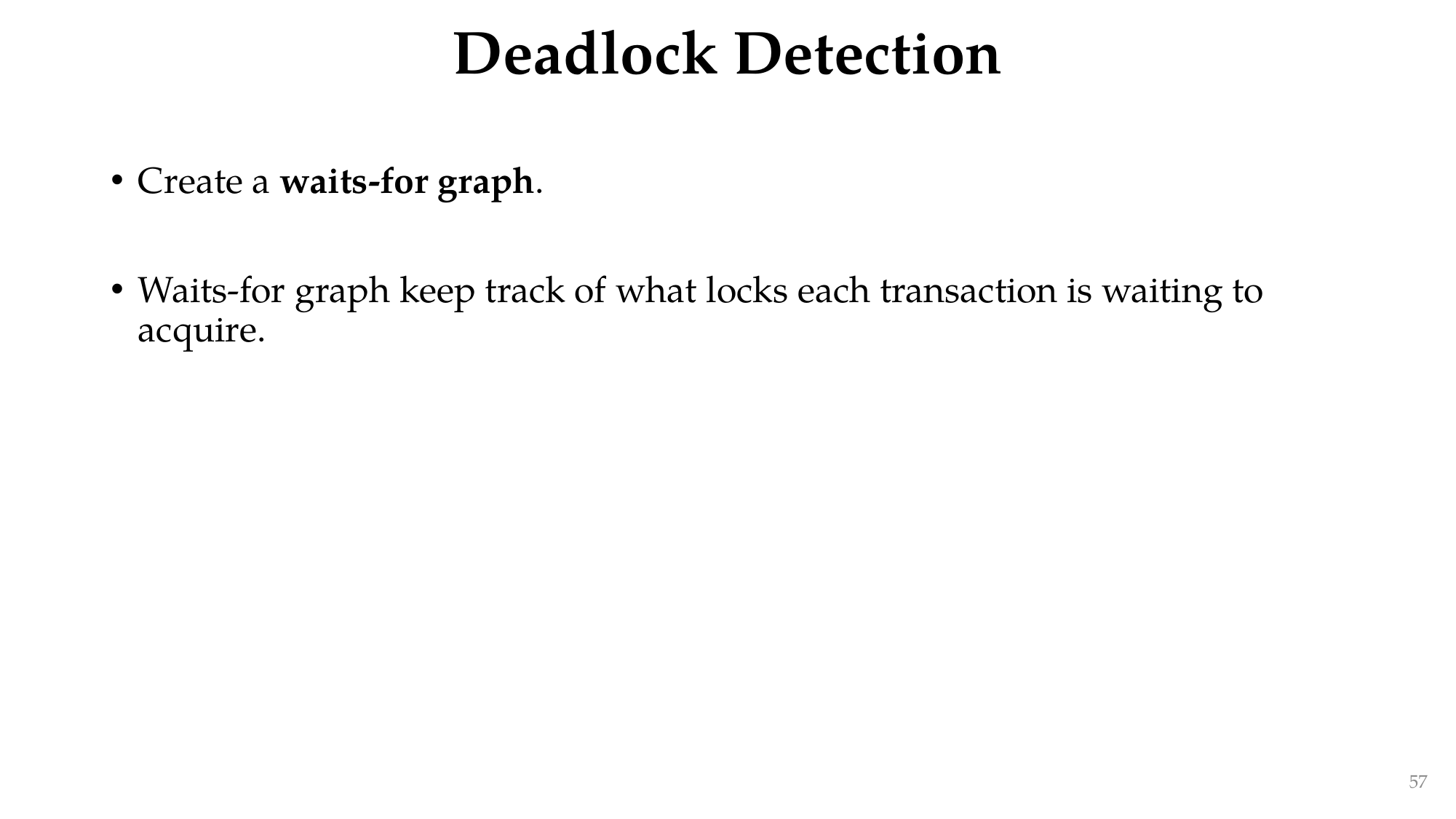

# Deadlock Detection
Create a waits-for graph.

Waits-for graph keep track of what locks each transaction is waiting to acquire.

57